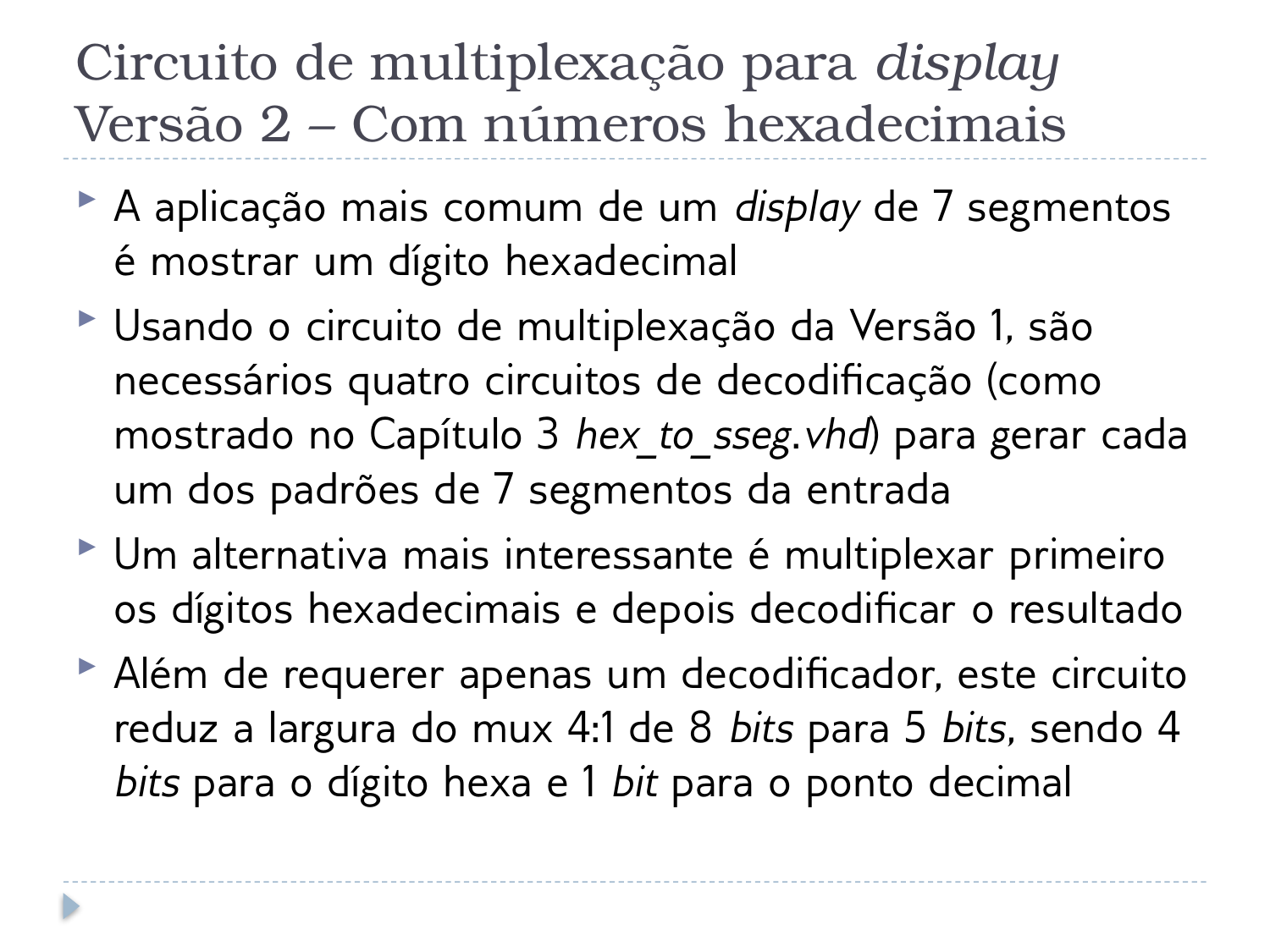

# Circuito de multiplexação para display Versão 2 – Com números hexadecimais
A aplicação mais comum de um display de 7 segmentos é mostrar um dígito hexadecimal
Usando o circuito de multiplexação da Versão 1, são necessários quatro circuitos de decodificação (como mostrado no Capítulo 3 hex_to_sseg.vhd) para gerar cada um dos padrões de 7 segmentos da entrada
Um alternativa mais interessante é multiplexar primeiro os dígitos hexadecimais e depois decodificar o resultado
Além de requerer apenas um decodificador, este circuito reduz a largura do mux 4:1 de 8 bits para 5 bits, sendo 4 bits para o dígito hexa e 1 bit para o ponto decimal